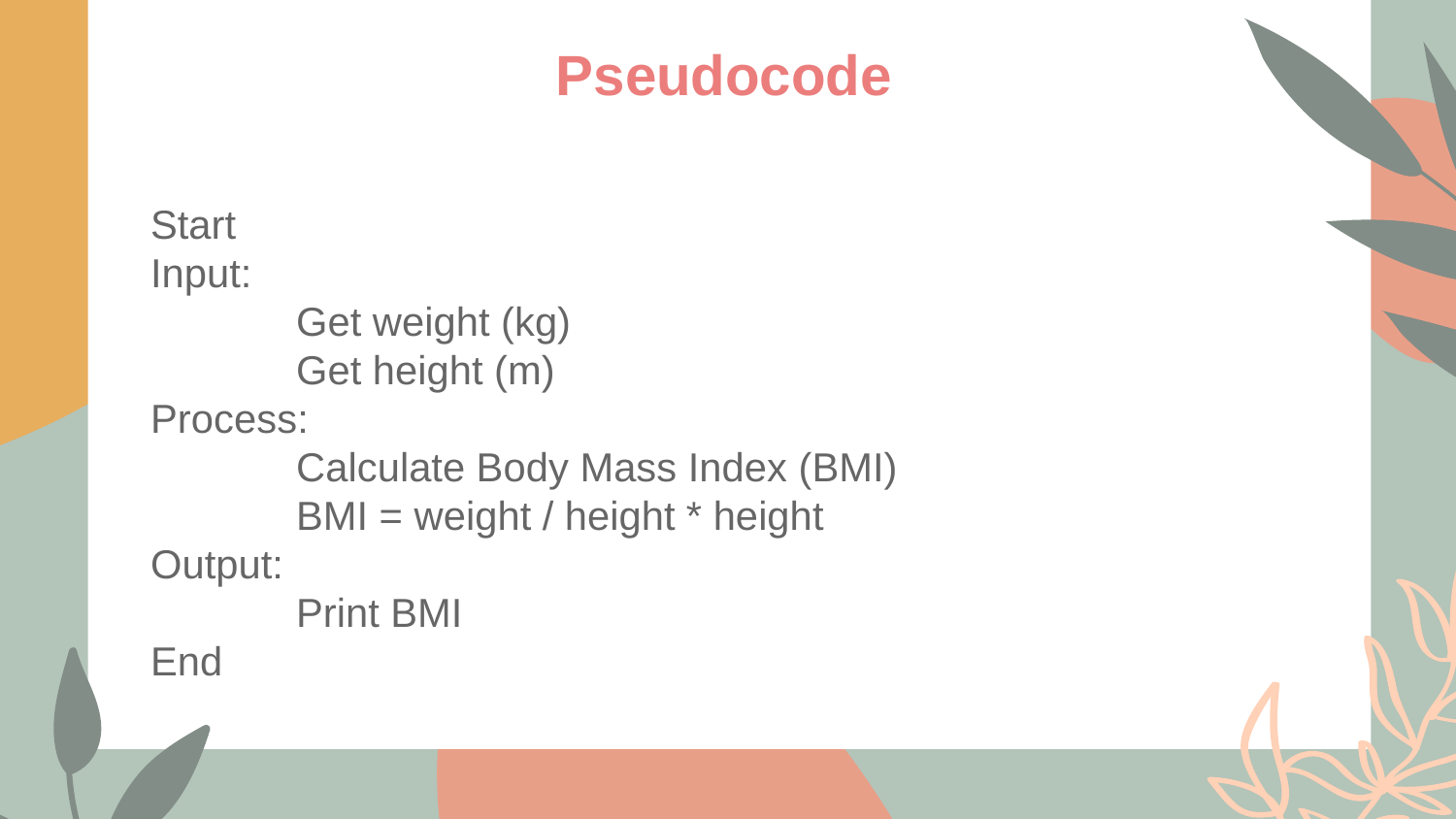

# Pseudocode

Start
Input:
	Get weight (kg)
	Get height (m)
Process:
	Calculate Body Mass Index (BMI)
	BMI = weight / height * height
Output:
	Print BMI
End